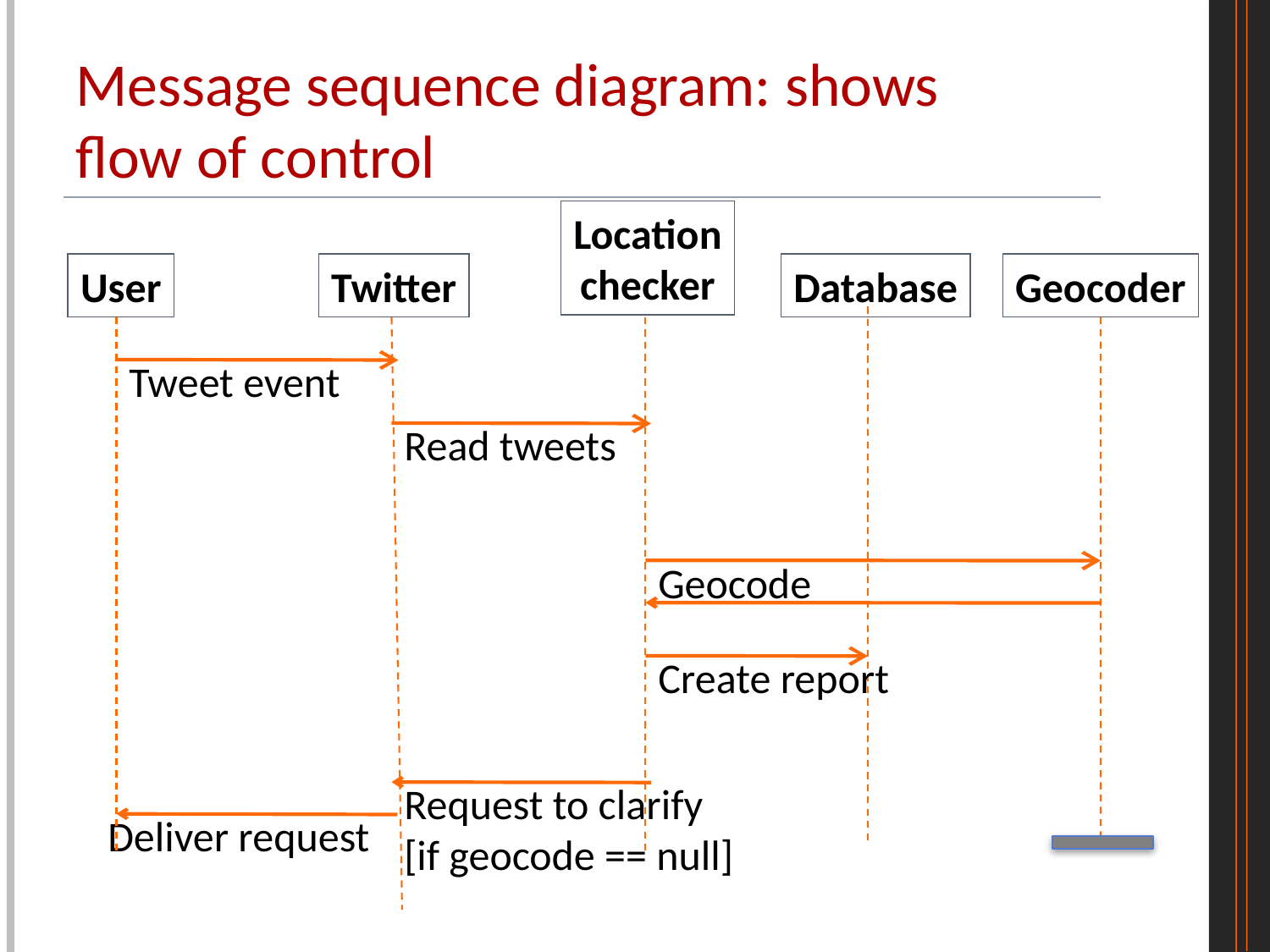

# Message sequence diagram: shows flow of control
Location
checker
User
Twitter
Database
Geocoder
Tweet event
Read tweets
Geocode
Create report
Request to clarify
[if geocode == null]

Deliver request